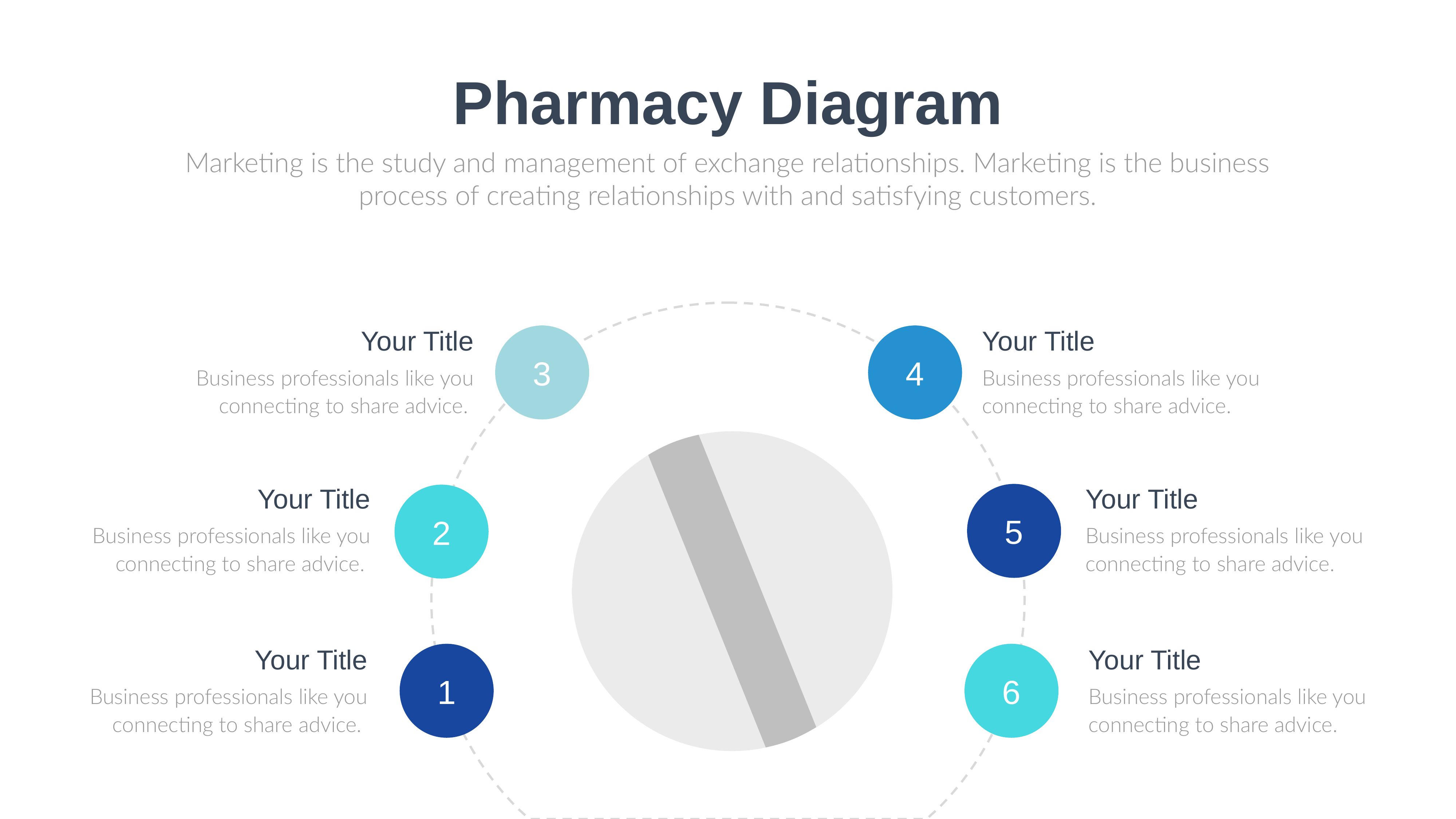

Pharmacy Diagram
Marketing is the study and management of exchange relationships. Marketing is the business process of creating relationships with and satisfying customers.

Your Title
Business professionals like you connecting to share advice.
Your Title
Business professionals like you connecting to share advice.
Your Title
Business professionals like you connecting to share advice.
Your Title
Business professionals like you connecting to share advice.
Your Title
Business professionals like you connecting to share advice.
Your Title
Business professionals like you connecting to share advice.
3
4

5
2
1
6